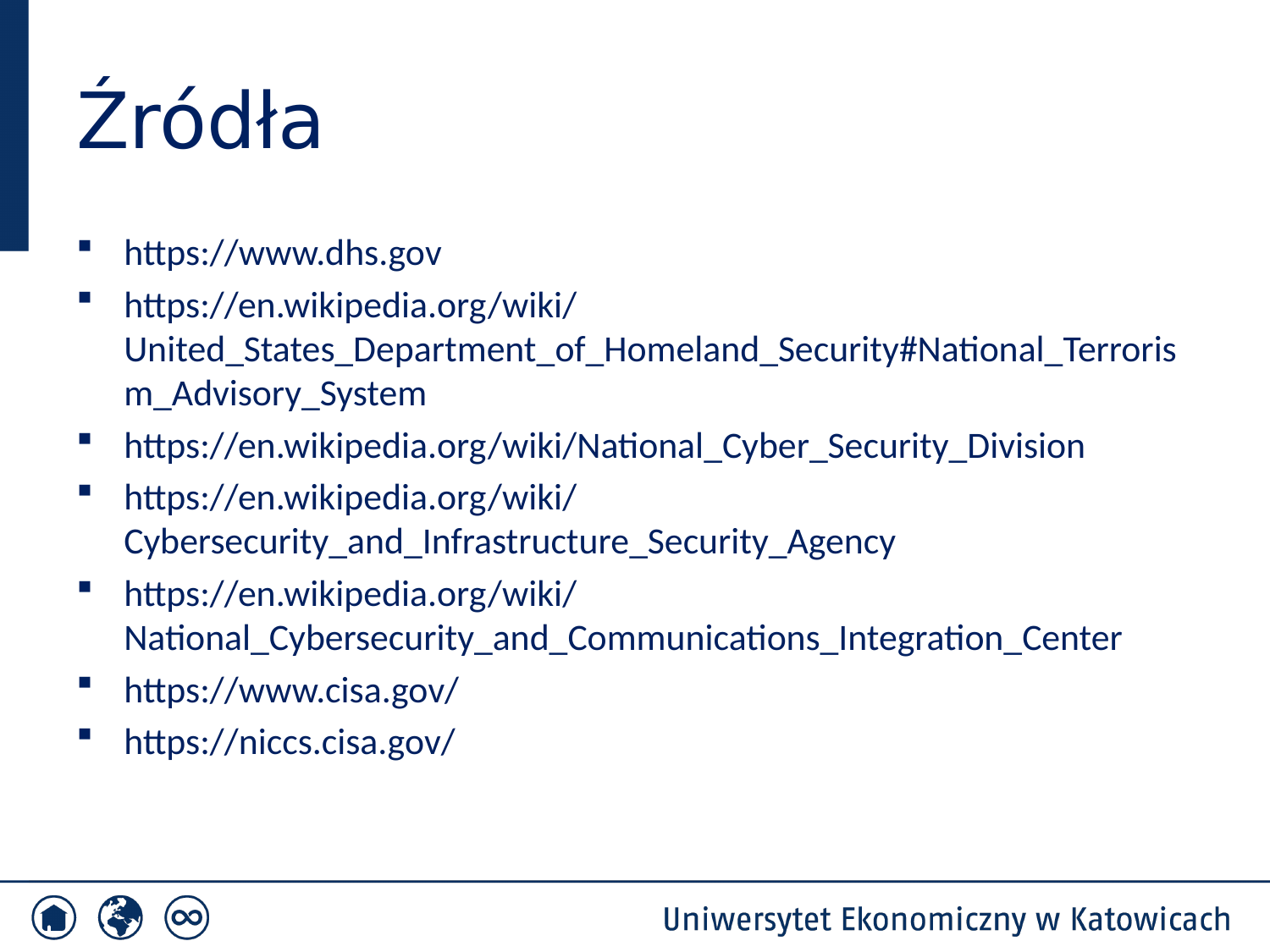

# Źródła
https://www.dhs.gov
https://en.wikipedia.org/wiki/United_States_Department_of_Homeland_Security#National_Terrorism_Advisory_System
https://en.wikipedia.org/wiki/National_Cyber_Security_Division
https://en.wikipedia.org/wiki/Cybersecurity_and_Infrastructure_Security_Agency
https://en.wikipedia.org/wiki/National_Cybersecurity_and_Communications_Integration_Center
https://www.cisa.gov/
https://niccs.cisa.gov/